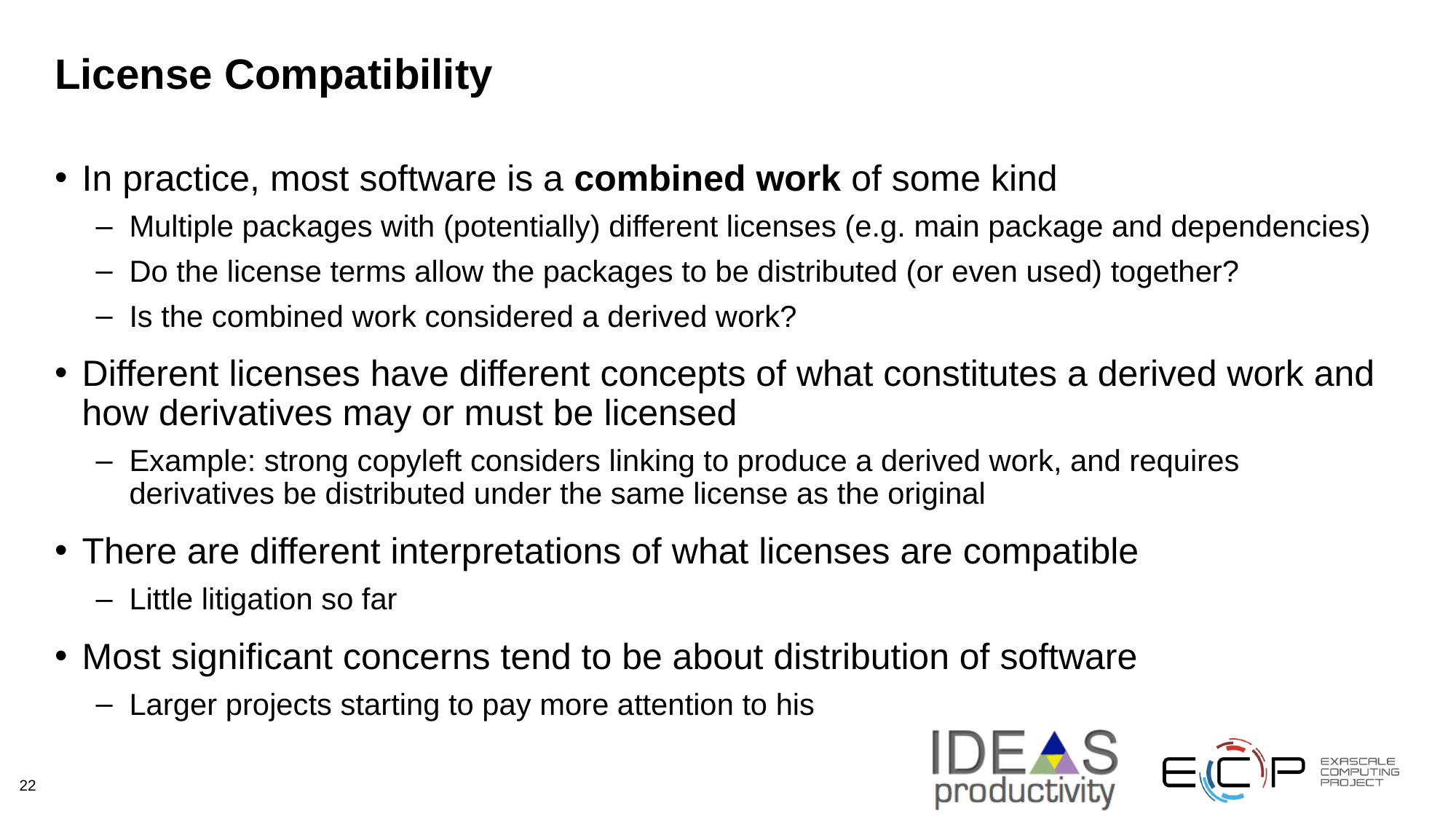

# License Compatibility
In practice, most software is a combined work of some kind
Multiple packages with (potentially) different licenses (e.g. main package and dependencies)
Do the license terms allow the packages to be distributed (or even used) together?
Is the combined work considered a derived work?
Different licenses have different concepts of what constitutes a derived work and how derivatives may or must be licensed
Example: strong copyleft considers linking to produce a derived work, and requires derivatives be distributed under the same license as the original
There are different interpretations of what licenses are compatible
Little litigation so far
Most significant concerns tend to be about distribution of software
Larger projects starting to pay more attention to his